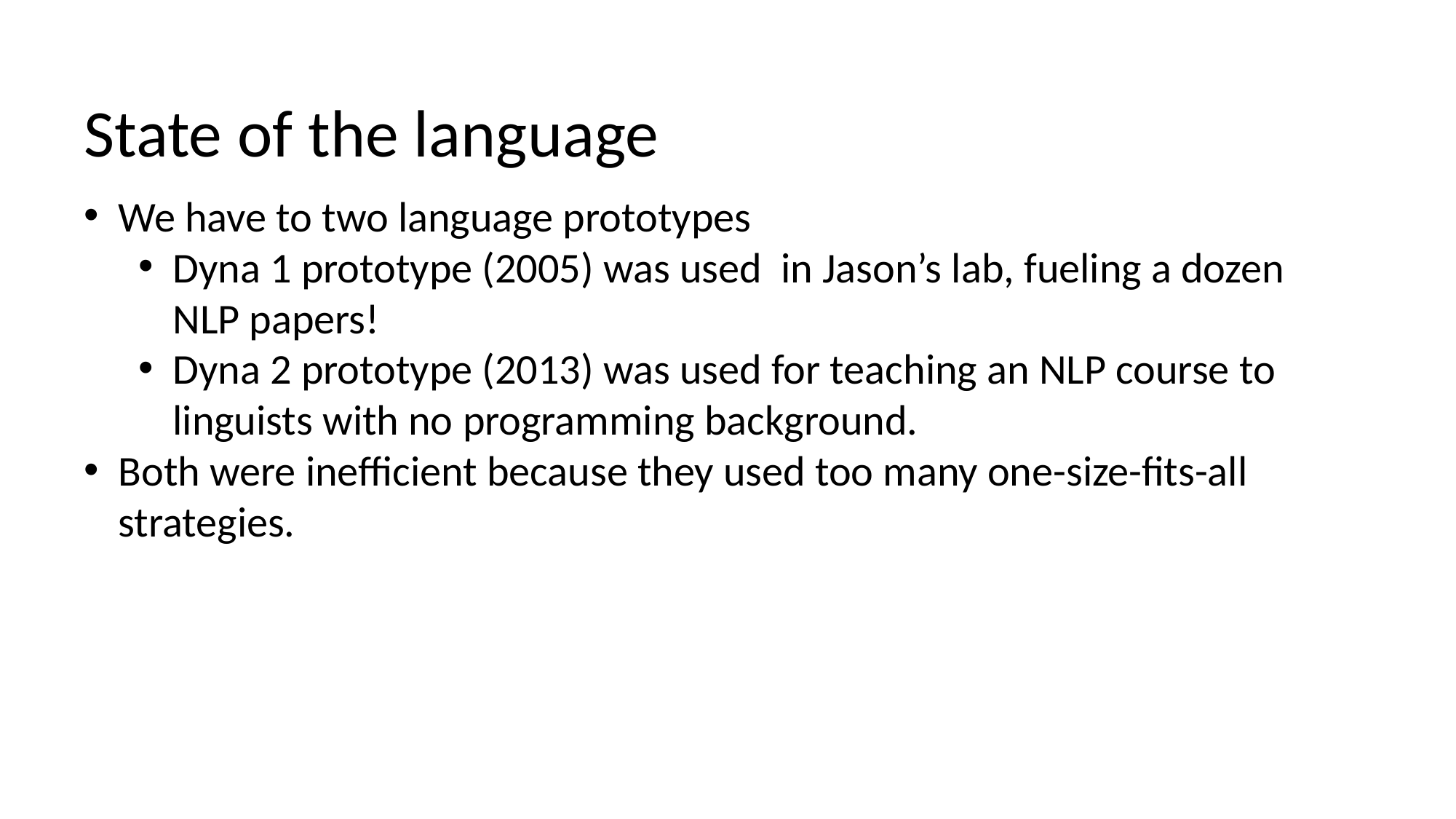

State of the language
We have to two language prototypes
Dyna 1 prototype (2005) was used  in Jason’s lab, fueling a dozen NLP papers!
Dyna 2 prototype (2013) was used for teaching an NLP course to linguists with no programming background.
Both were inefficient because they used too many one-size-fits-all strategies.